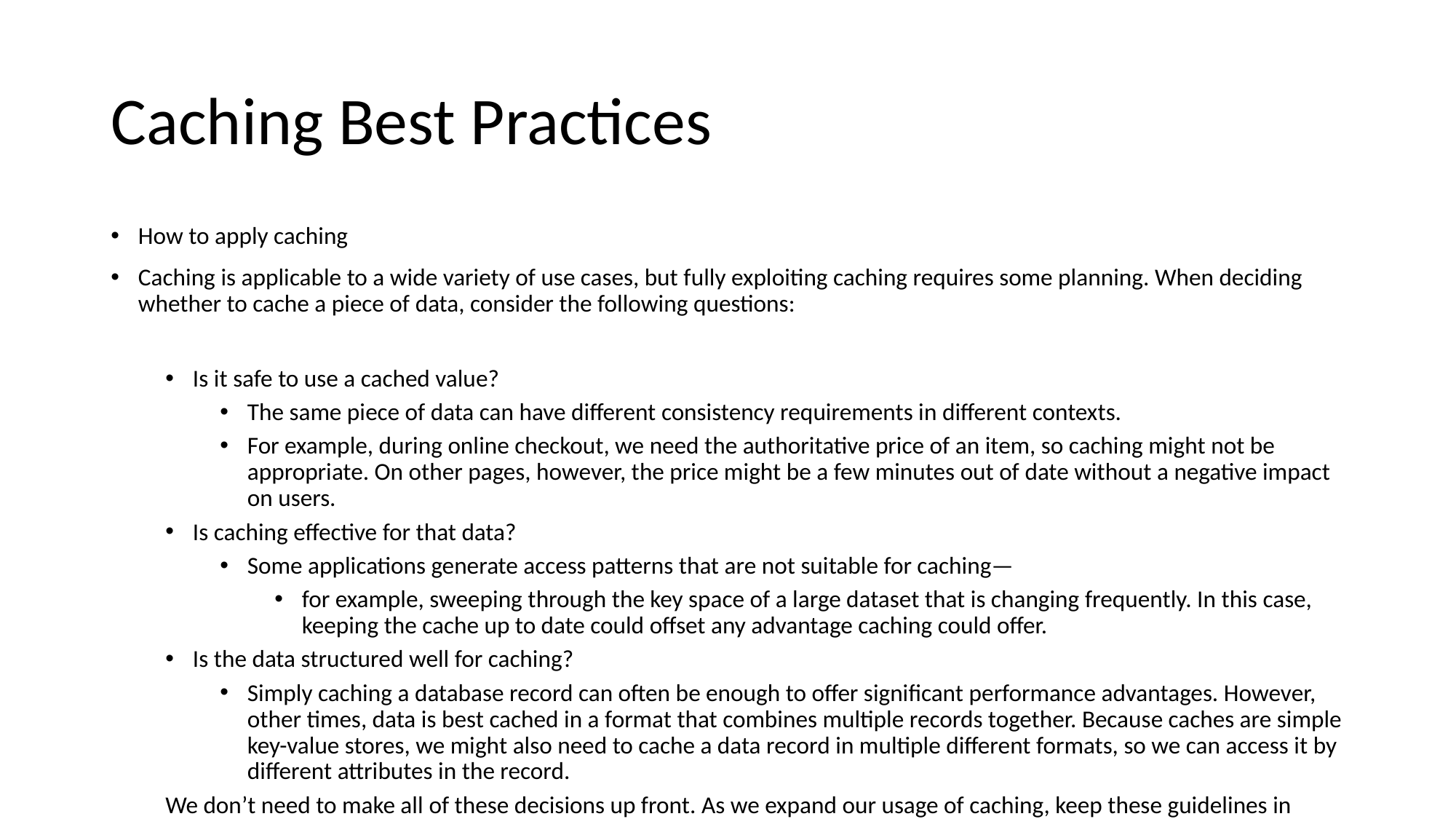

# Caching Best Practices
How to apply caching
Caching is applicable to a wide variety of use cases, but fully exploiting caching requires some planning. When deciding whether to cache a piece of data, consider the following questions:

Is it safe to use a cached value?
The same piece of data can have different consistency requirements in different contexts.
For example, during online checkout, we need the authoritative price of an item, so caching might not be appropriate. On other pages, however, the price might be a few minutes out of date without a negative impact on users.
Is caching effective for that data?
Some applications generate access patterns that are not suitable for caching—
for example, sweeping through the key space of a large dataset that is changing frequently. In this case, keeping the cache up to date could offset any advantage caching could offer.
Is the data structured well for caching?
Simply caching a database record can often be enough to offer significant performance advantages. However, other times, data is best cached in a format that combines multiple records together. Because caches are simple key-value stores, we might also need to cache a data record in multiple different formats, so we can access it by different attributes in the record.
We don’t need to make all of these decisions up front. As we expand our usage of caching, keep these guidelines in mind when deciding whether to cache a given piece of data.